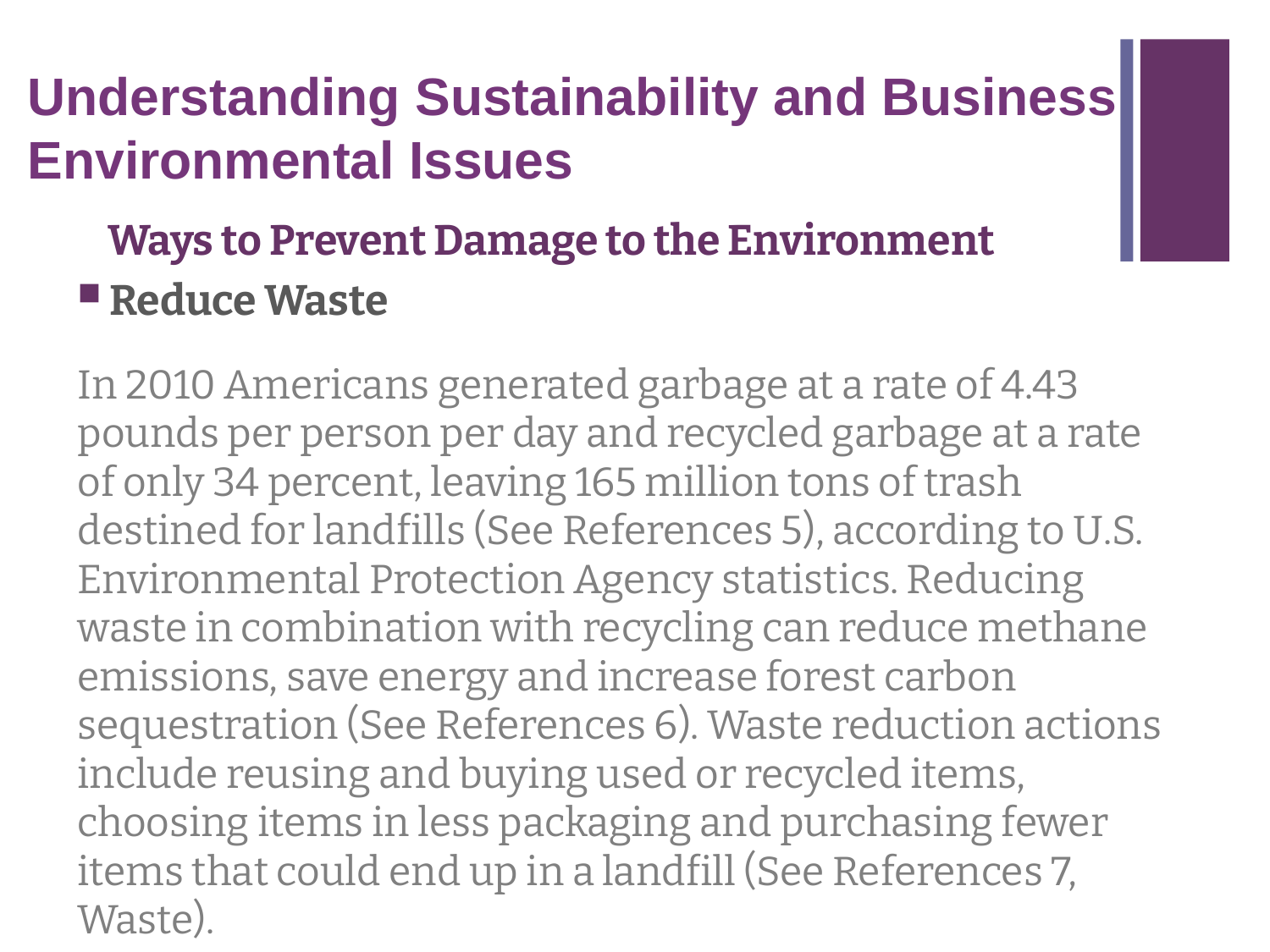

Understanding Sustainability and Business  Environmental Issues
Ways to Prevent Damage to the Environment
Reduce Waste
In 2010 Americans generated garbage at a rate of 4.43 pounds per person per day and recycled garbage at a rate of only 34 percent, leaving 165 million tons of trash destined for landfills (See References 5), according to U.S. Environmental Protection Agency statistics. Reducing waste in combination with recycling can reduce methane emissions, save energy and increase forest carbon sequestration (See References 6). Waste reduction actions include reusing and buying used or recycled items, choosing items in less packaging and purchasing fewer items that could end up in a landfill (See References 7, Waste).